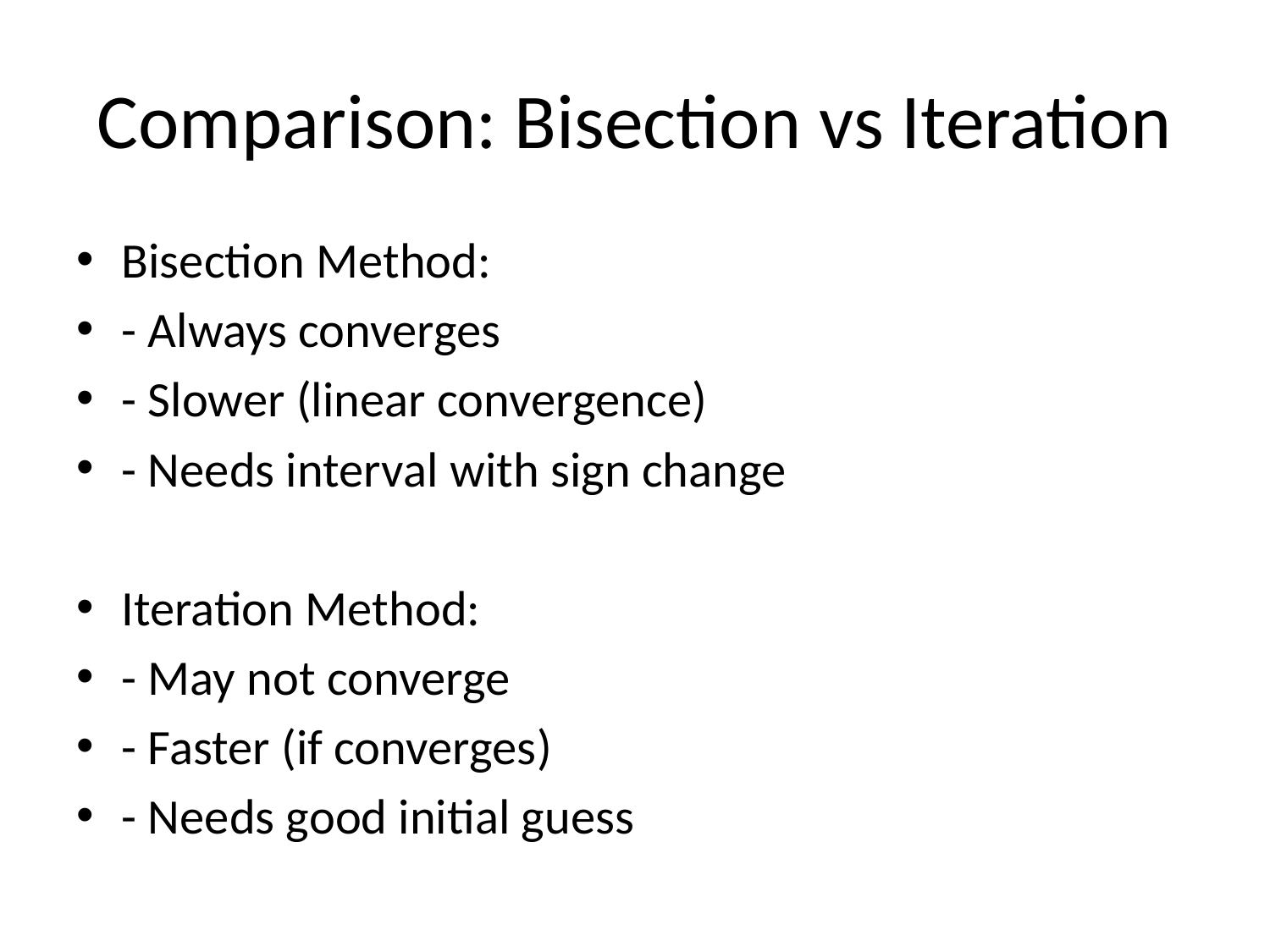

# Comparison: Bisection vs Iteration
Bisection Method:
- Always converges
- Slower (linear convergence)
- Needs interval with sign change

Iteration Method:
- May not converge
- Faster (if converges)
- Needs good initial guess